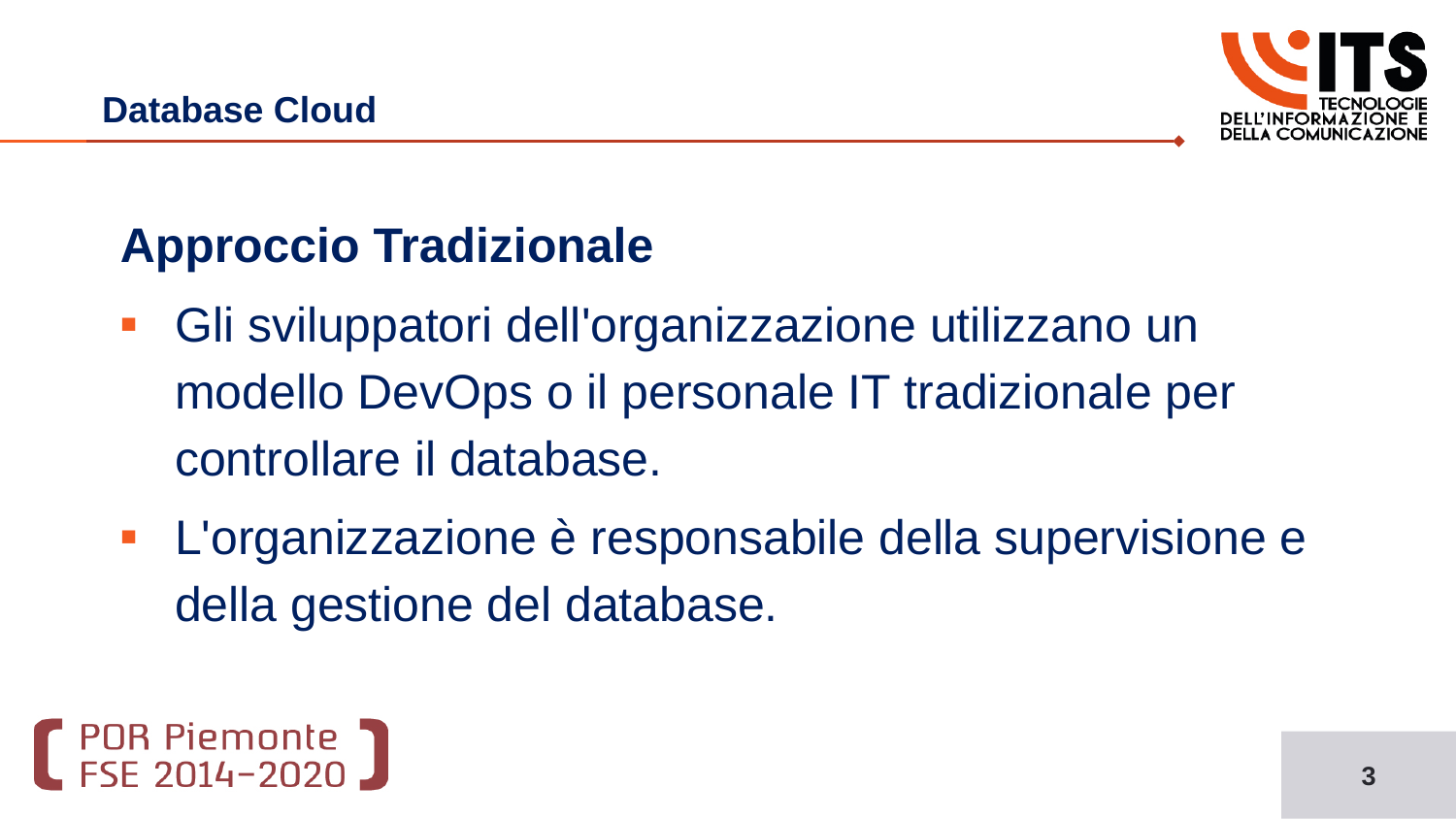

# Database Cloud
Approccio Tradizionale
Gli sviluppatori dell'organizzazione utilizzano un modello DevOps o il personale IT tradizionale per controllare il database.
L'organizzazione è responsabile della supervisione e della gestione del database.

3